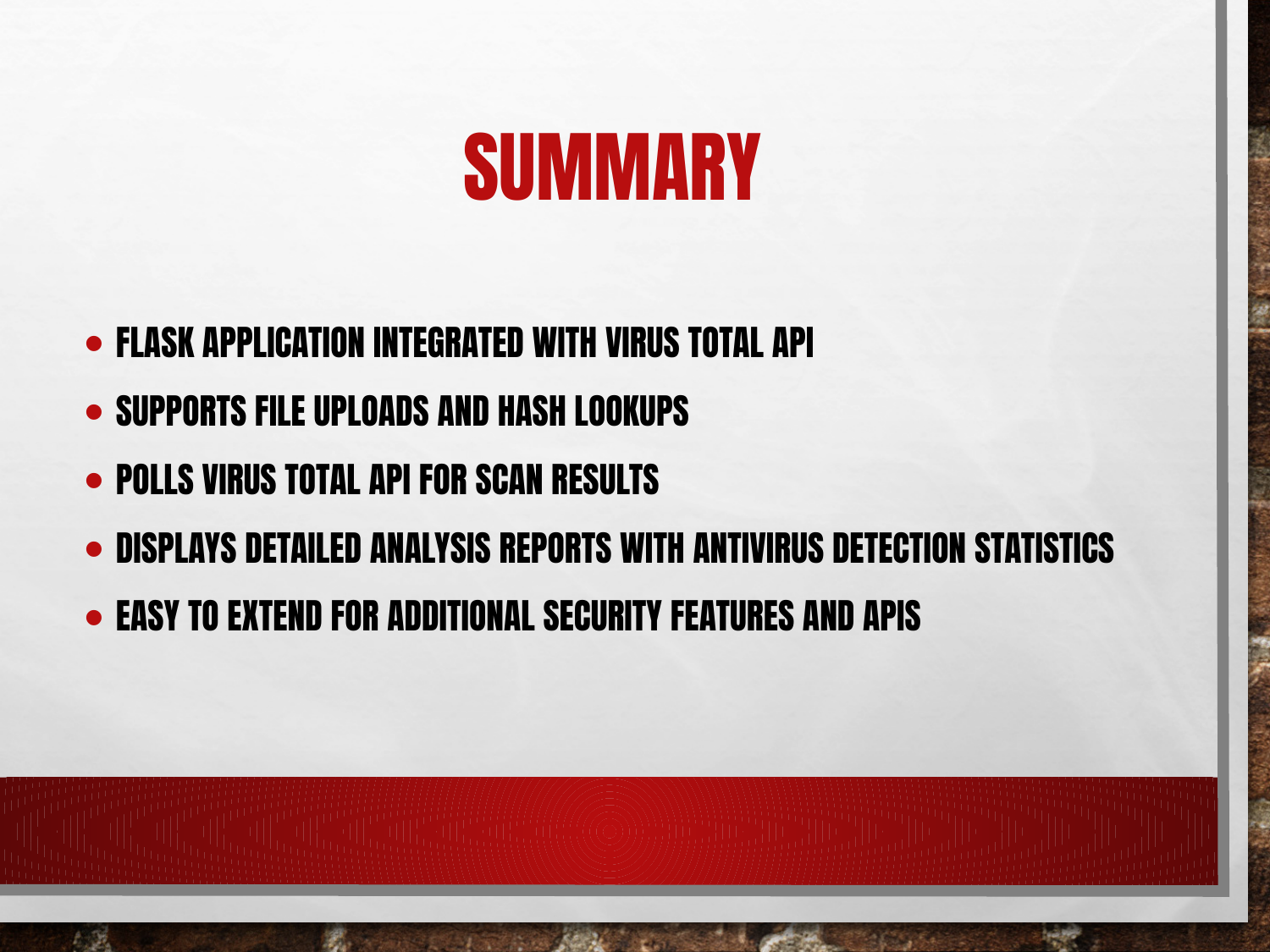

# Summary
Flask application integrated with Virus Total API
Supports file uploads and hash lookups
Polls Virus Total API for scan results
Displays detailed analysis reports with antivirus detection statistics
Easy to extend for additional security features and APIs